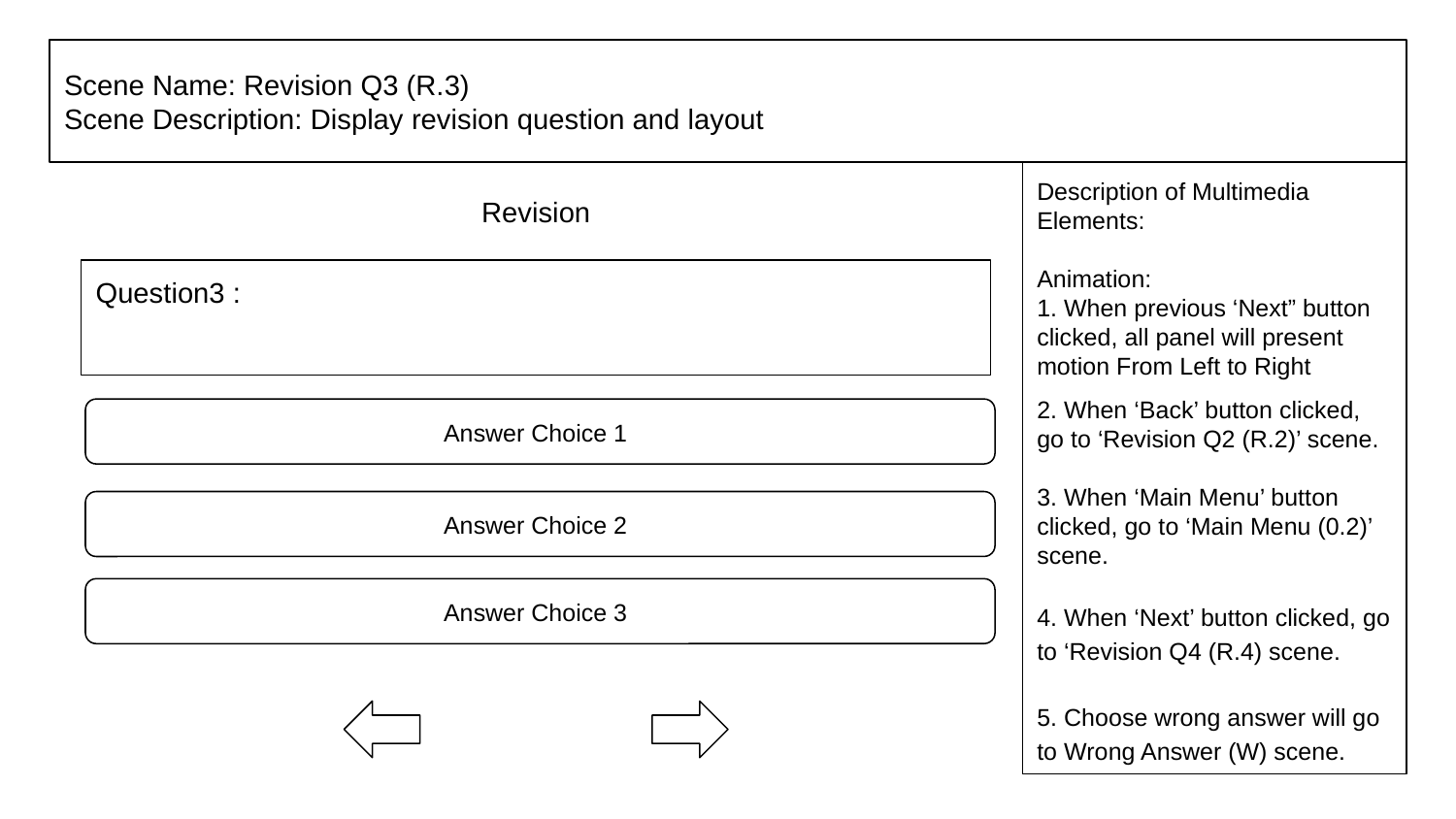

# Scene Name: Revision Q3 (R.3)
Scene Description: Display revision question and layout
Description of Multimedia Elements:

Animation:
1. When previous ‘Next” button clicked, all panel will present motion From Left to Right

2. When ‘Back’ button clicked, go to ‘Revision Q2 (R.2)’ scene.

3. When ‘Main Menu’ button clicked, go to ‘Main Menu (0.2)’ scene.

4. When ‘Next’ button clicked, go to ‘Revision Q4 (R.4) scene.

5. Choose wrong answer will go to Wrong Answer (W) scene.

Revision
Question3 :

Answer Choice 1

Answer Choice 2

Answer Choice 3